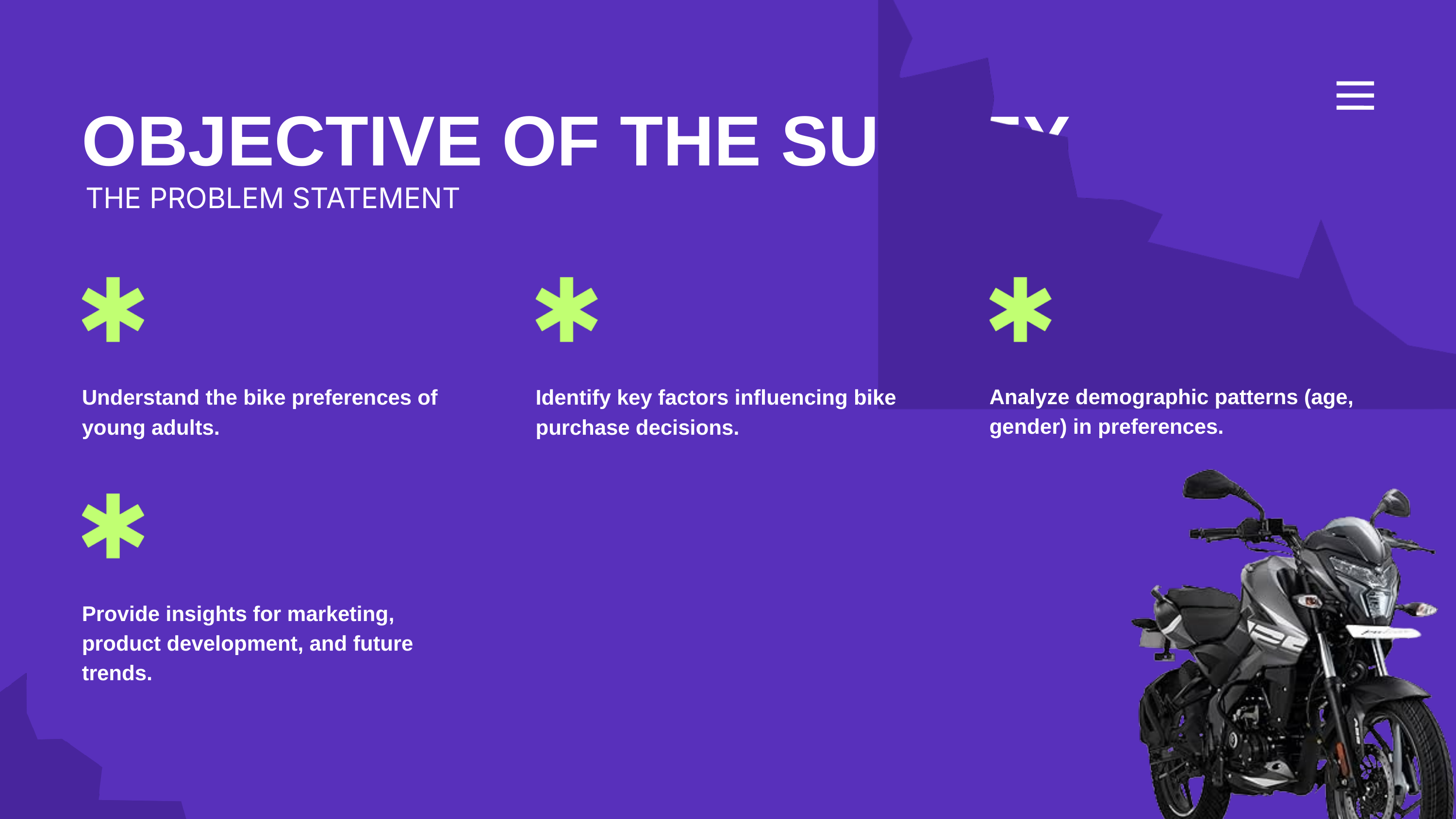

OBJECTIVE OF THE SURVEY
THE PROBLEM STATEMENT

Understand the bike preferences of young adults.

Identify key factors influencing bike purchase decisions.

Analyze demographic patterns (age, gender) in preferences.

Provide insights for marketing, product development, and future trends.